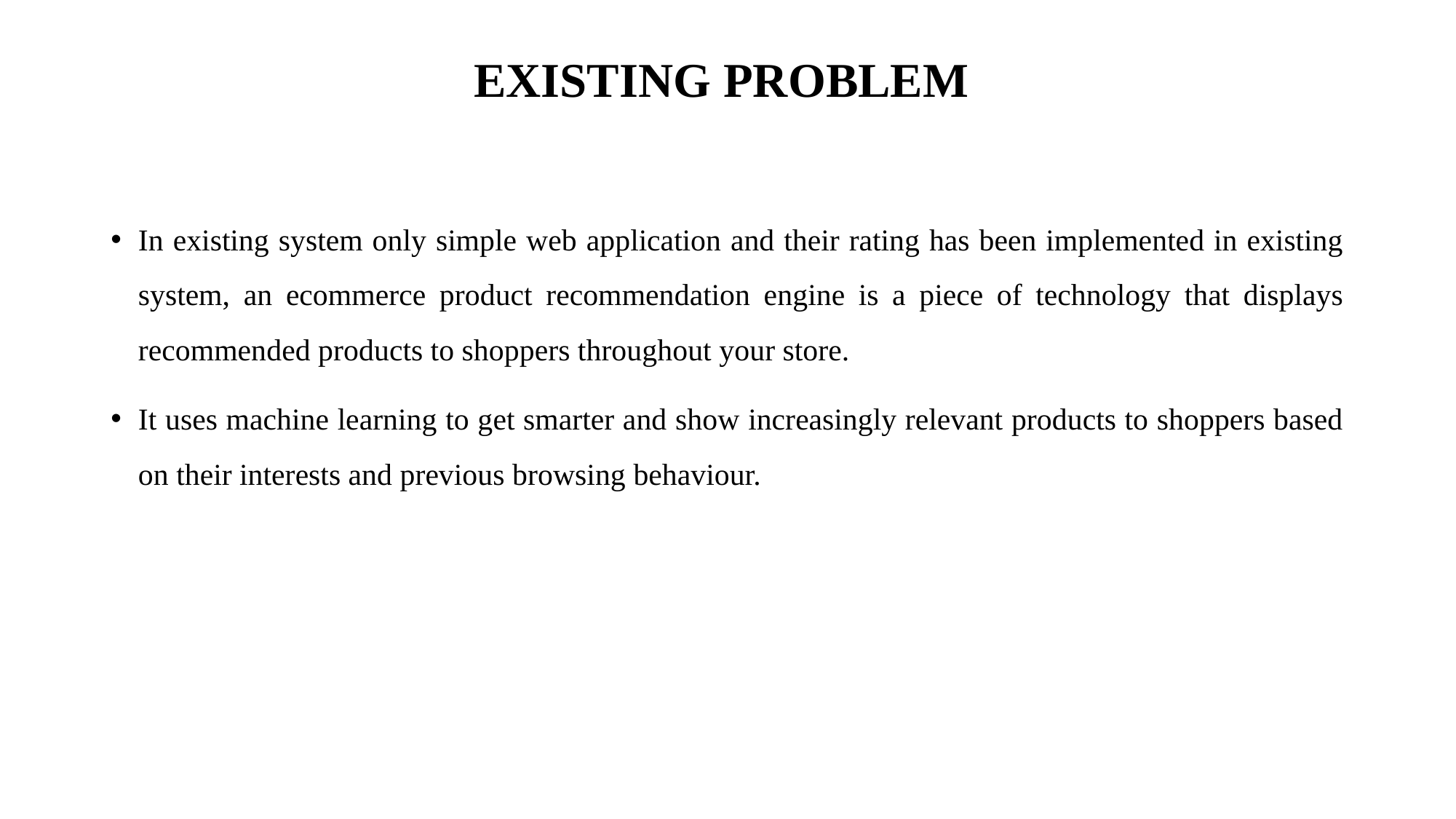

# EXISTING PROBLEM
In existing system only simple web application and their rating has been implemented in existing system, an ecommerce product recommendation engine is a piece of technology that displays recommended products to shoppers throughout your store.
It uses machine learning to get smarter and show increasingly relevant products to shoppers based on their interests and previous browsing behaviour.